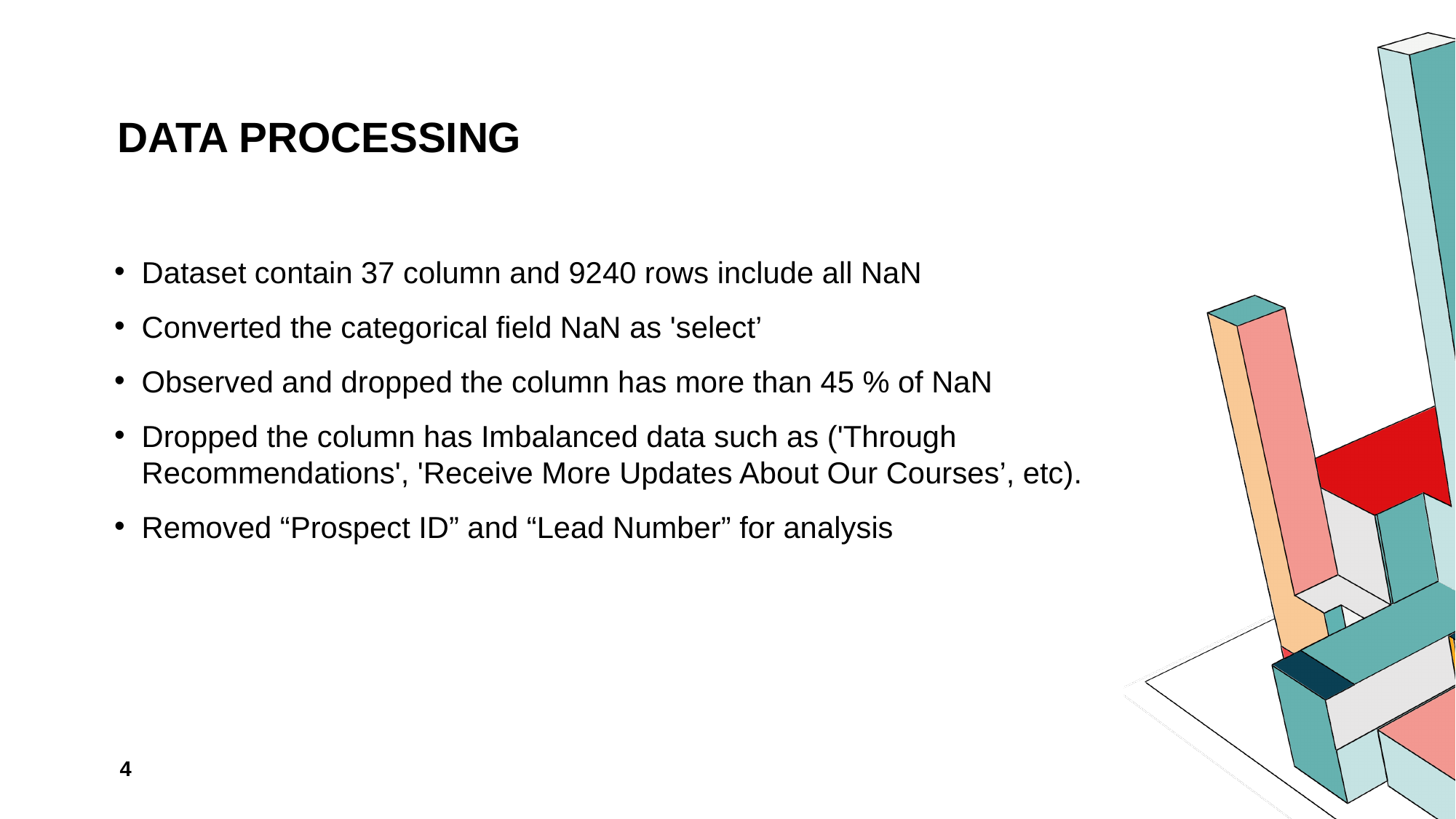

# Data Processing
Dataset contain 37 column and 9240 rows include all NaN
Converted the categorical field NaN as 'select’
Observed and dropped the column has more than 45 % of NaN
Dropped the column has Imbalanced data such as ('Through Recommendations', 'Receive More Updates About Our Courses’, etc).
Removed “Prospect ID” and “Lead Number” for analysis

4